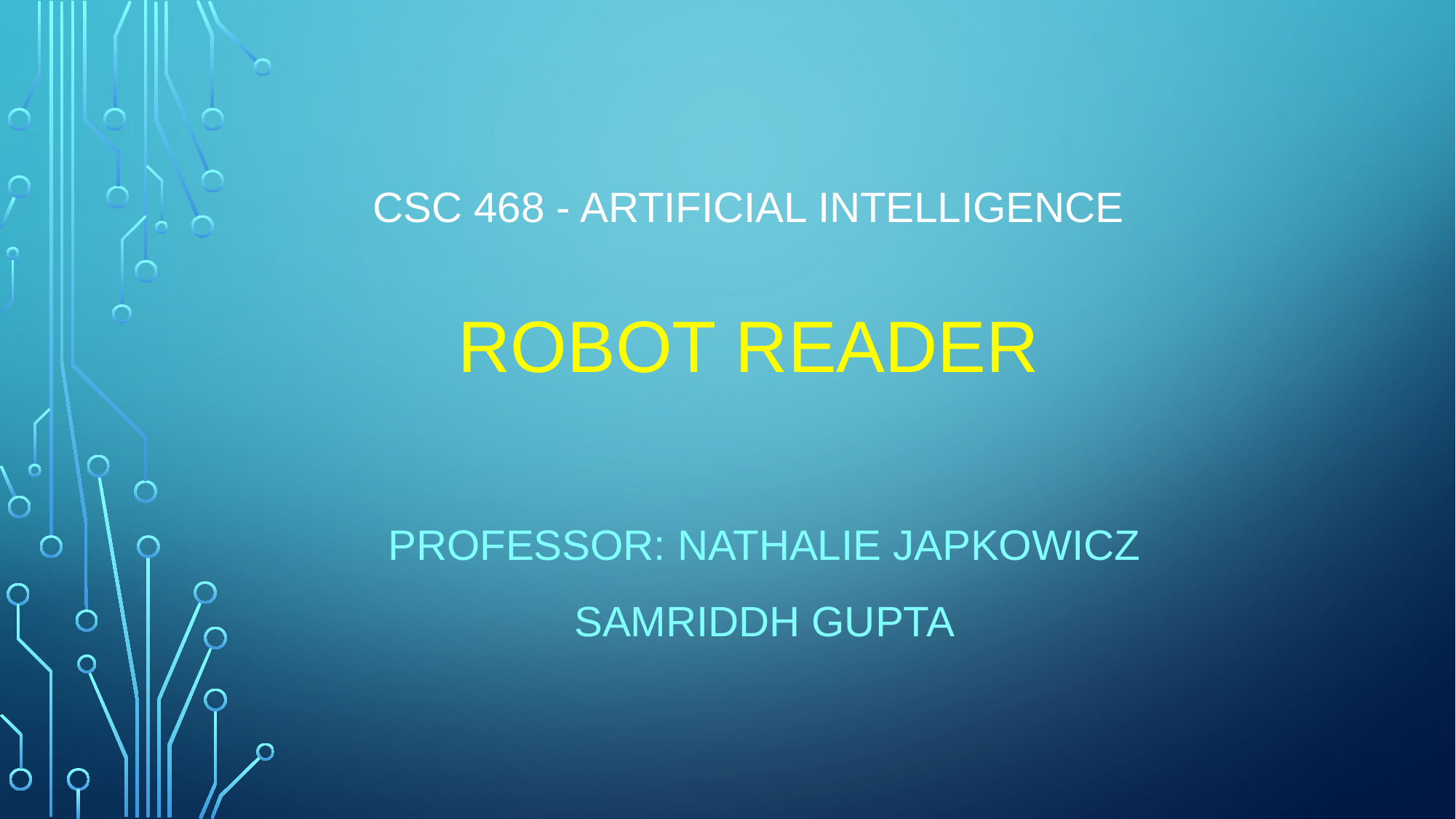

# CSC 468 - Artificial Intelligence ROBOT READER
Professor: Nathalie Japkowicz
Samriddh Gupta